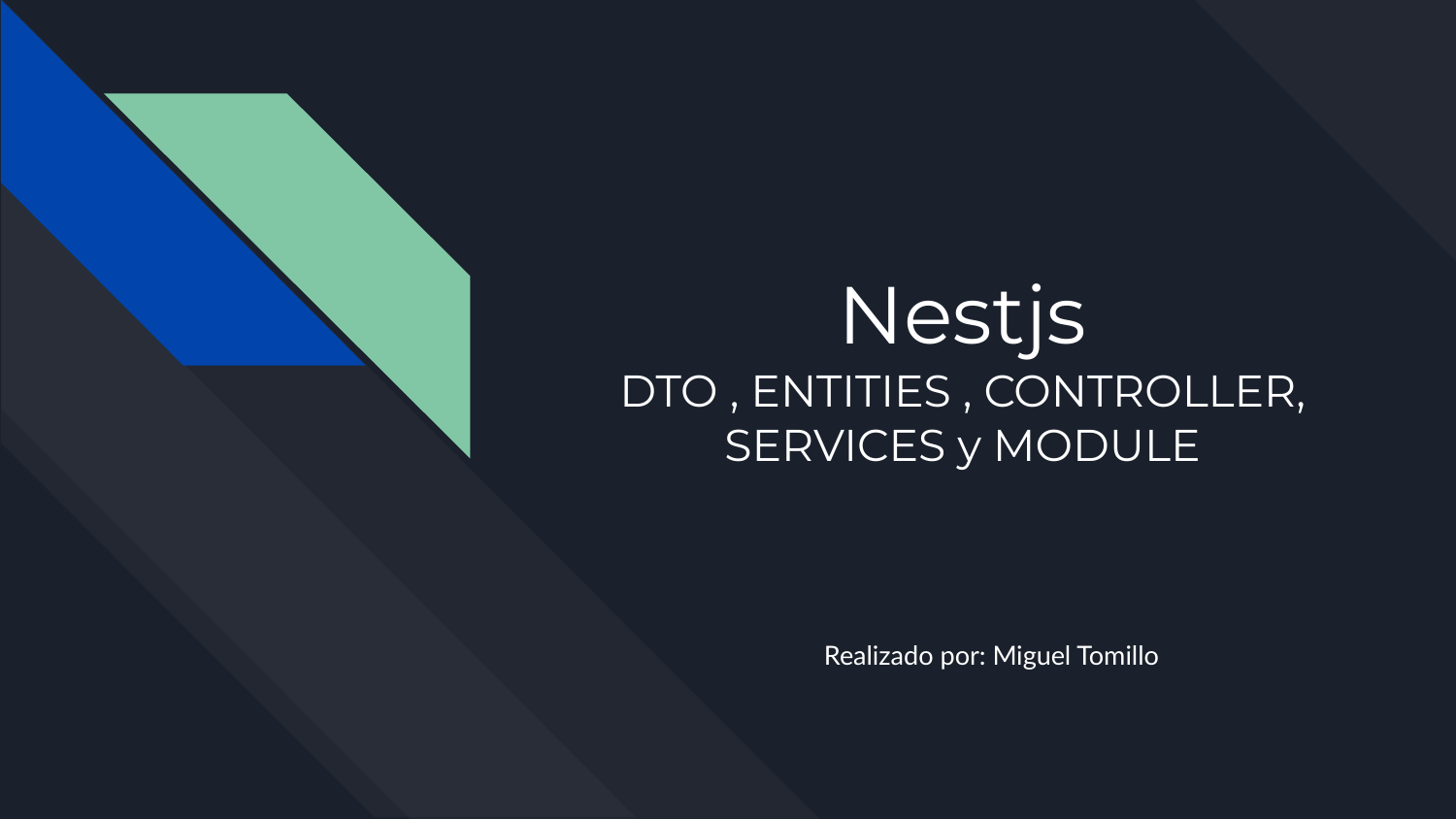

# Nestjs
DTO , ENTITIES , CONTROLLER, SERVICES y MODULE

Realizado por: Miguel Tomillo